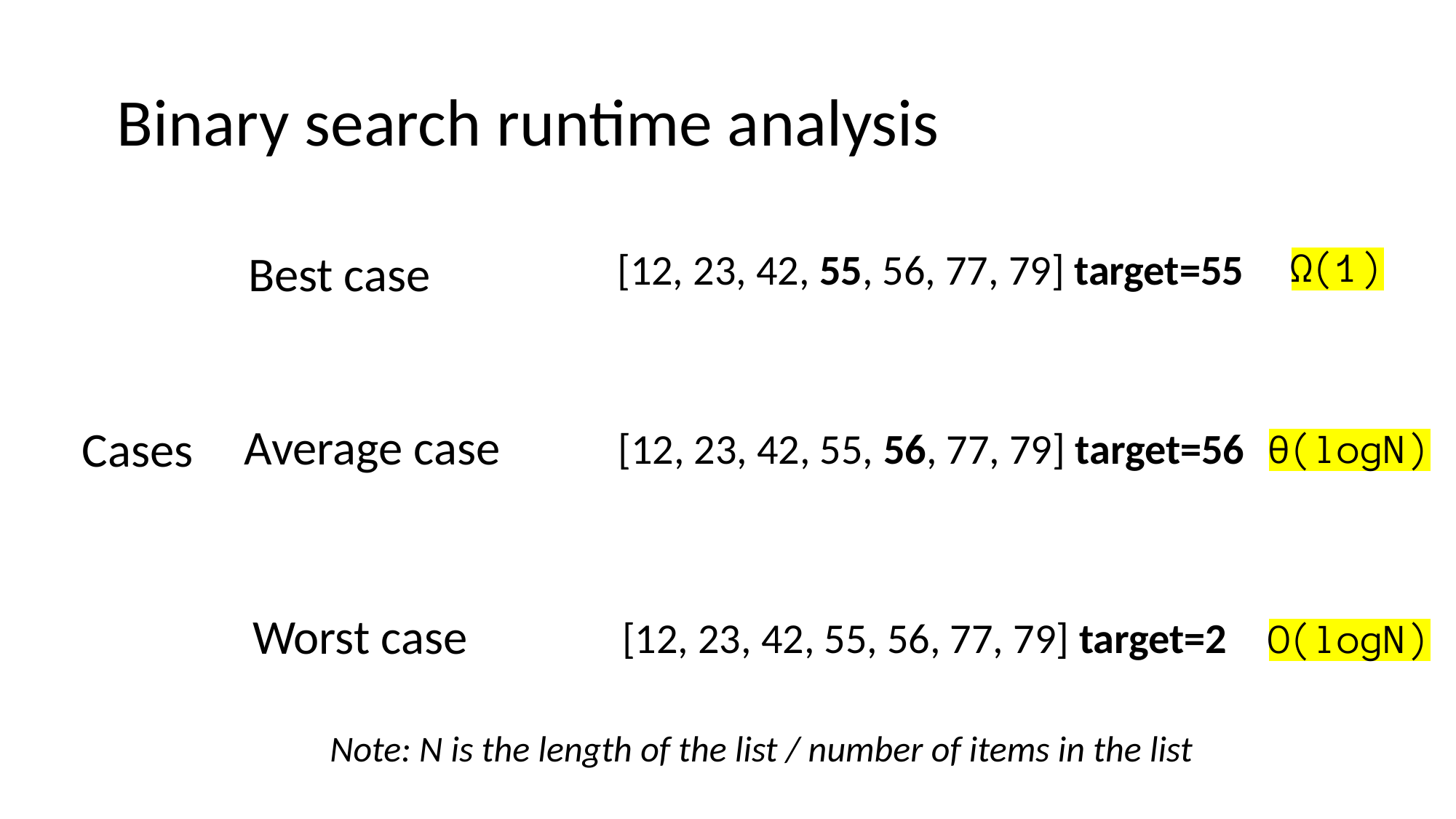

Binary search runtime analysis
Ω(1)
[12, 23, 42, 55, 56, 77, 79] target=55
Best case
Average case
Cases
θ(logN)
[12, 23, 42, 55, 56, 77, 79] target=56
Worst case
[12, 23, 42, 55, 56, 77, 79] target=2
O(logN)
Note: N is the length of the list / number of items in the list